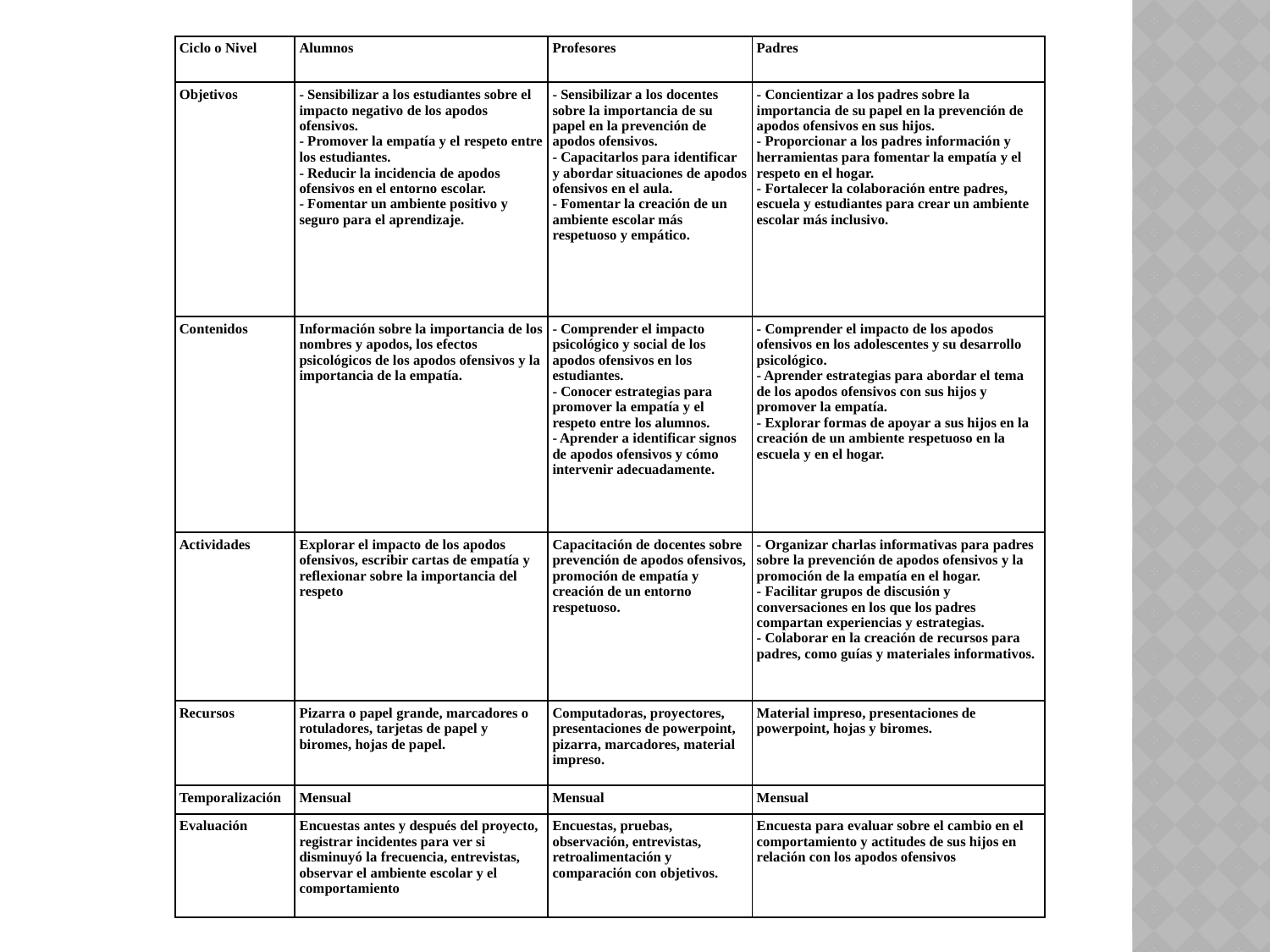

| Ciclo o Nivel | Alumnos | Profesores | Padres |
| --- | --- | --- | --- |
| Objetivos | - Sensibilizar a los estudiantes sobre el impacto negativo de los apodos ofensivos. - Promover la empatía y el respeto entre los estudiantes. - Reducir la incidencia de apodos ofensivos en el entorno escolar. - Fomentar un ambiente positivo y seguro para el aprendizaje. | - Sensibilizar a los docentes sobre la importancia de su papel en la prevención de apodos ofensivos. - Capacitarlos para identificar y abordar situaciones de apodos ofensivos en el aula. - Fomentar la creación de un ambiente escolar más respetuoso y empático. | - Concientizar a los padres sobre la importancia de su papel en la prevención de apodos ofensivos en sus hijos. - Proporcionar a los padres información y herramientas para fomentar la empatía y el respeto en el hogar. - Fortalecer la colaboración entre padres, escuela y estudiantes para crear un ambiente escolar más inclusivo. |
| Contenidos | Información sobre la importancia de los nombres y apodos, los efectos psicológicos de los apodos ofensivos y la importancia de la empatía. | - Comprender el impacto psicológico y social de los apodos ofensivos en los estudiantes. - Conocer estrategias para promover la empatía y el respeto entre los alumnos. - Aprender a identificar signos de apodos ofensivos y cómo intervenir adecuadamente. | - Comprender el impacto de los apodos ofensivos en los adolescentes y su desarrollo psicológico. - Aprender estrategias para abordar el tema de los apodos ofensivos con sus hijos y promover la empatía. - Explorar formas de apoyar a sus hijos en la creación de un ambiente respetuoso en la escuela y en el hogar. |
| Actividades | Explorar el impacto de los apodos ofensivos, escribir cartas de empatía y reflexionar sobre la importancia del respeto | Capacitación de docentes sobre prevención de apodos ofensivos, promoción de empatía y creación de un entorno respetuoso. | - Organizar charlas informativas para padres sobre la prevención de apodos ofensivos y la promoción de la empatía en el hogar. - Facilitar grupos de discusión y conversaciones en los que los padres compartan experiencias y estrategias. - Colaborar en la creación de recursos para padres, como guías y materiales informativos. |
| Recursos | Pizarra o papel grande, marcadores o rotuladores, tarjetas de papel y biromes, hojas de papel. | Computadoras, proyectores, presentaciones de powerpoint, pizarra, marcadores, material impreso. | Material impreso, presentaciones de powerpoint, hojas y biromes. |
| Temporalización | Mensual | Mensual | Mensual |
| Evaluación | Encuestas antes y después del proyecto, registrar incidentes para ver si disminuyó la frecuencia, entrevistas, observar el ambiente escolar y el comportamiento | Encuestas, pruebas, observación, entrevistas, retroalimentación y comparación con objetivos. | Encuesta para evaluar sobre el cambio en el comportamiento y actitudes de sus hijos en relación con los apodos ofensivos |
#